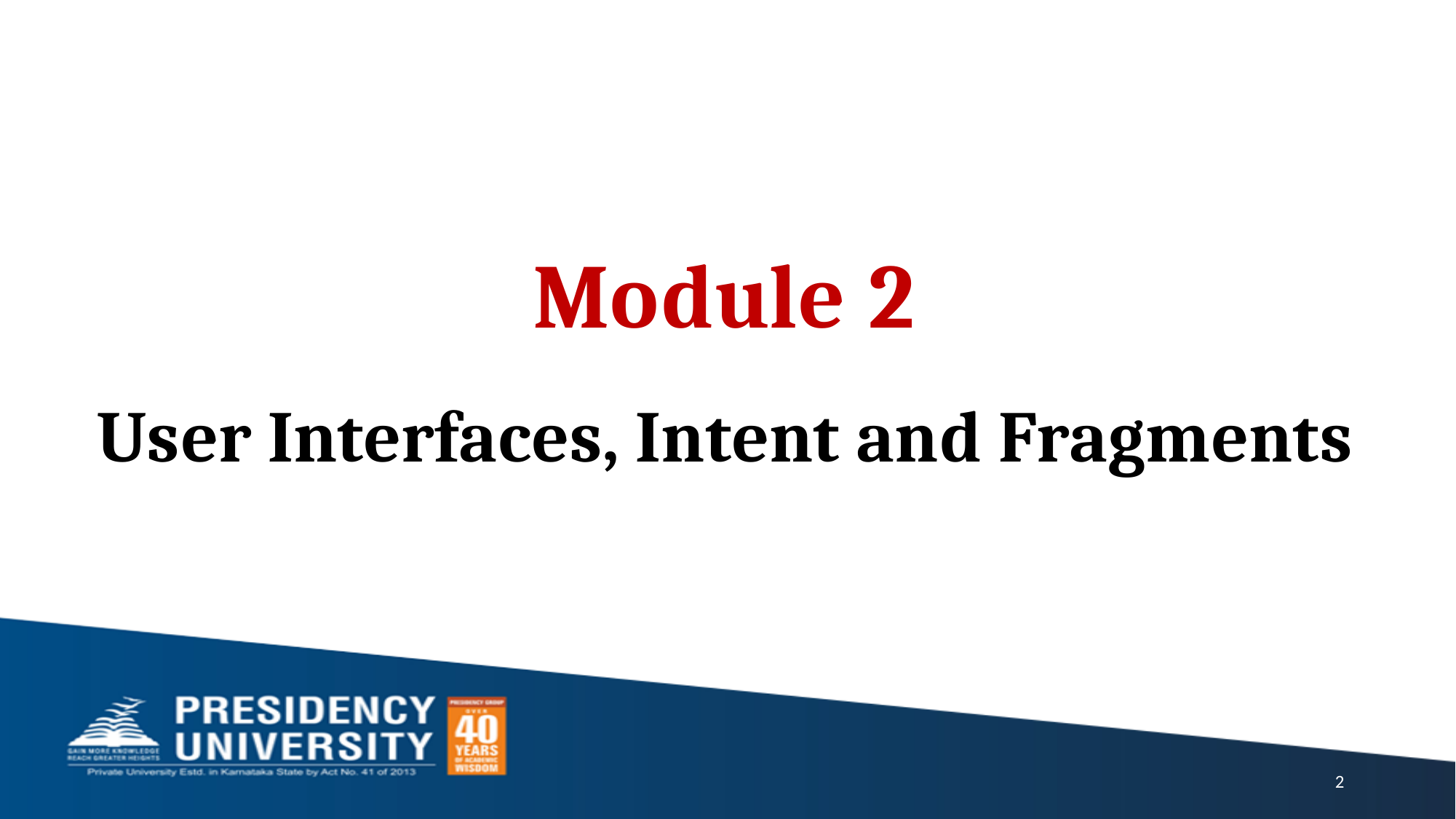

Module 2
User Interfaces, Intent and Fragments
2